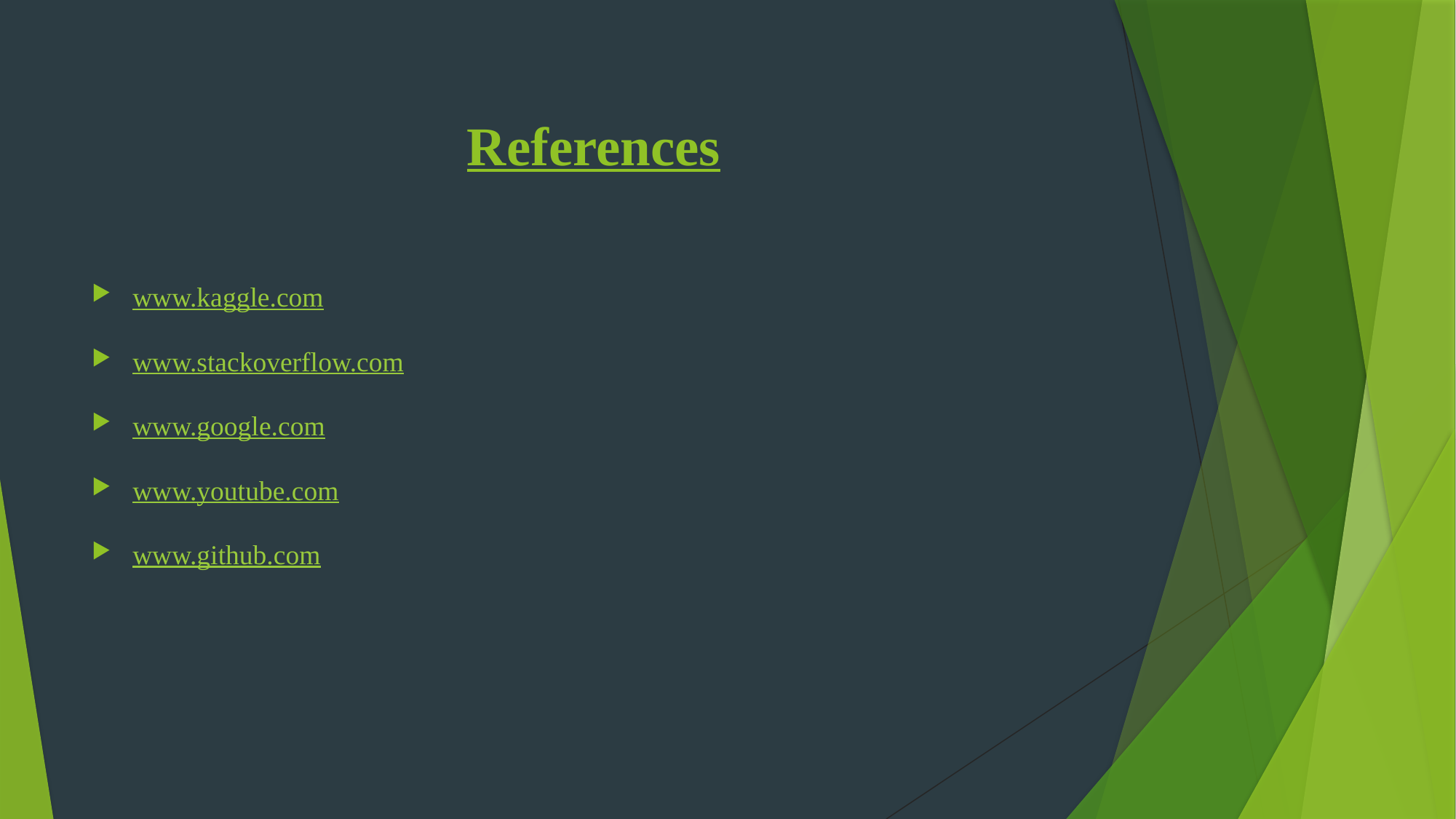

# References
www.kaggle.com
www.stackoverflow.com
www.google.com
www.youtube.com
www.github.com